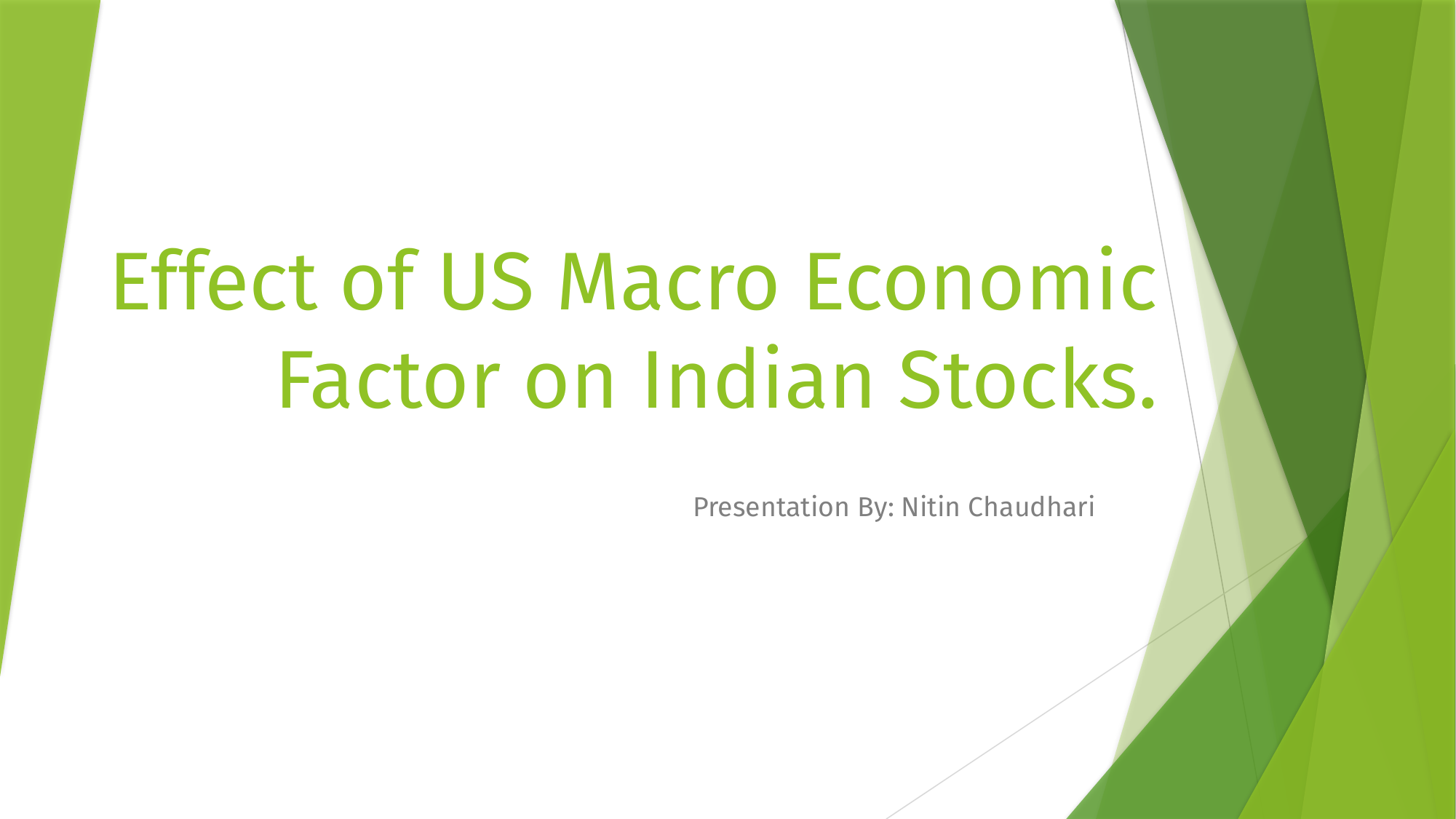

# Effect of US Macro Economic Factor on Indian Stocks.
Presentation By: Nitin Chaudhari